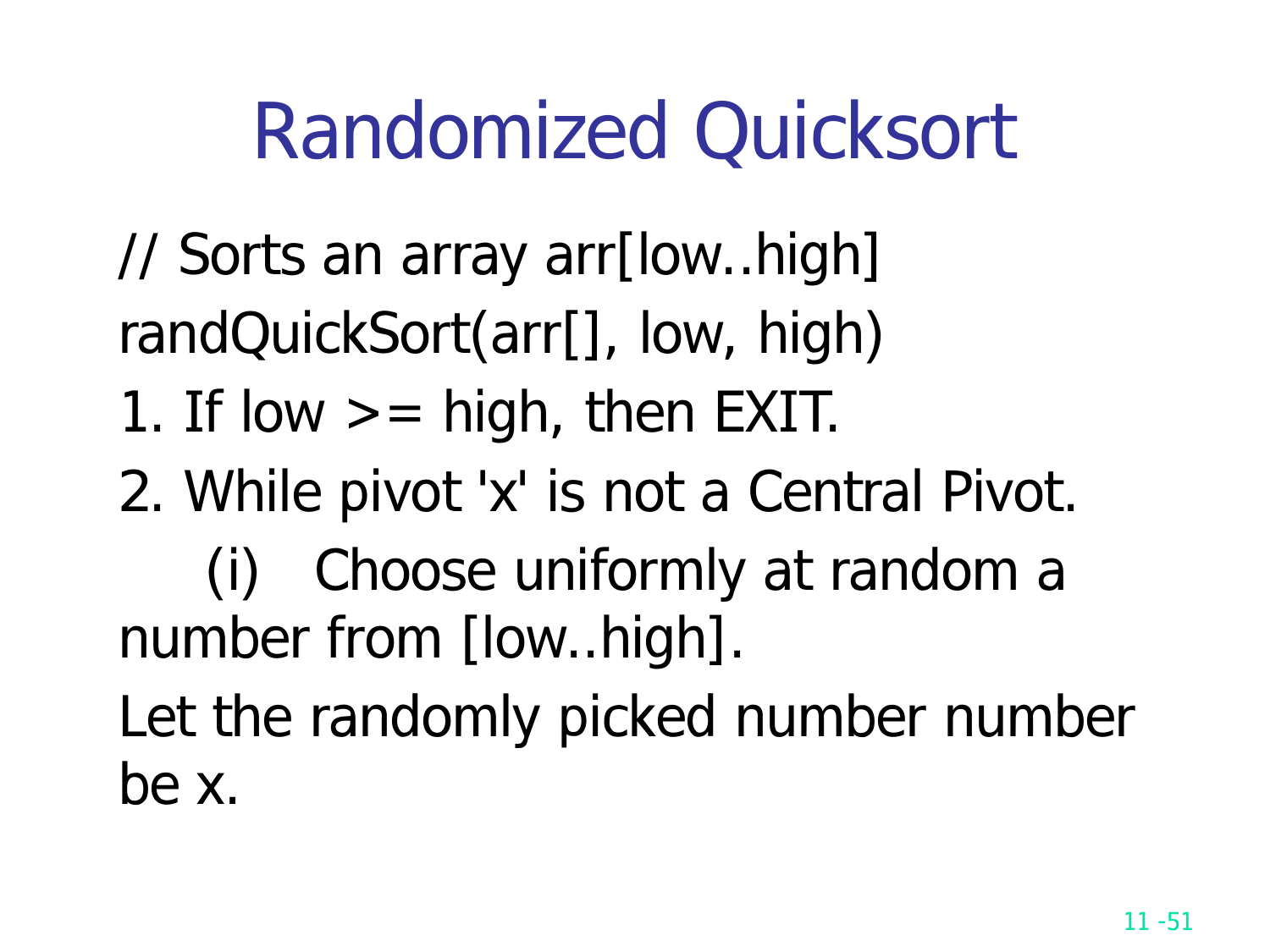

# Randomized Quicksort
// Sorts an array arr[low..high]
randQuickSort(arr[], low, high)
1. If low >= high, then EXIT.
2. While pivot 'x' is not a Central Pivot.
     (i)   Choose uniformly at random a number from [low..high].
Let the randomly picked number number be x.
11 -51